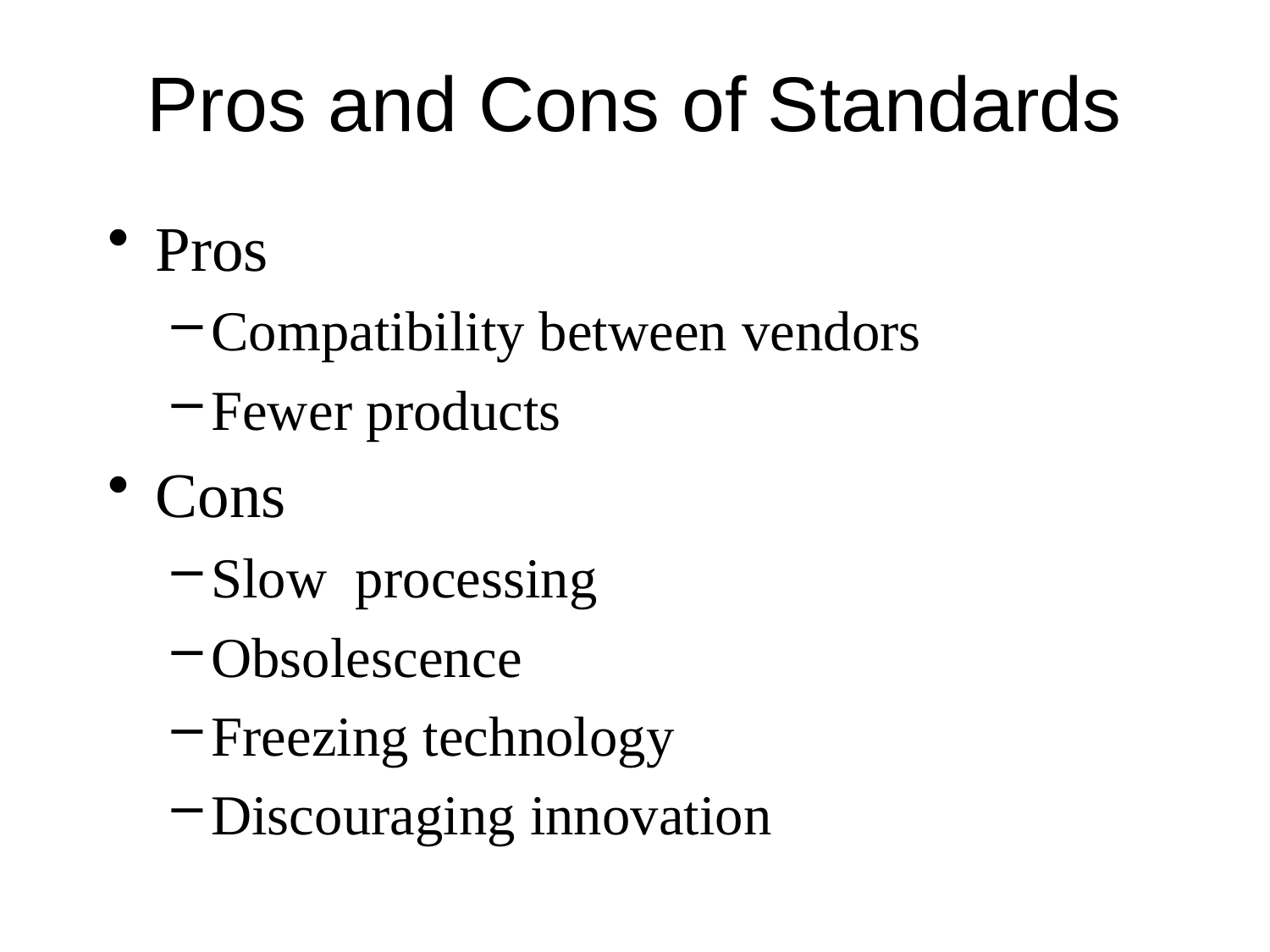

# Pros and Cons of Standards
Pros
Compatibility between vendors
Fewer products
Cons
Slow  processing
Obsolescence
Freezing technology
Discouraging innovation